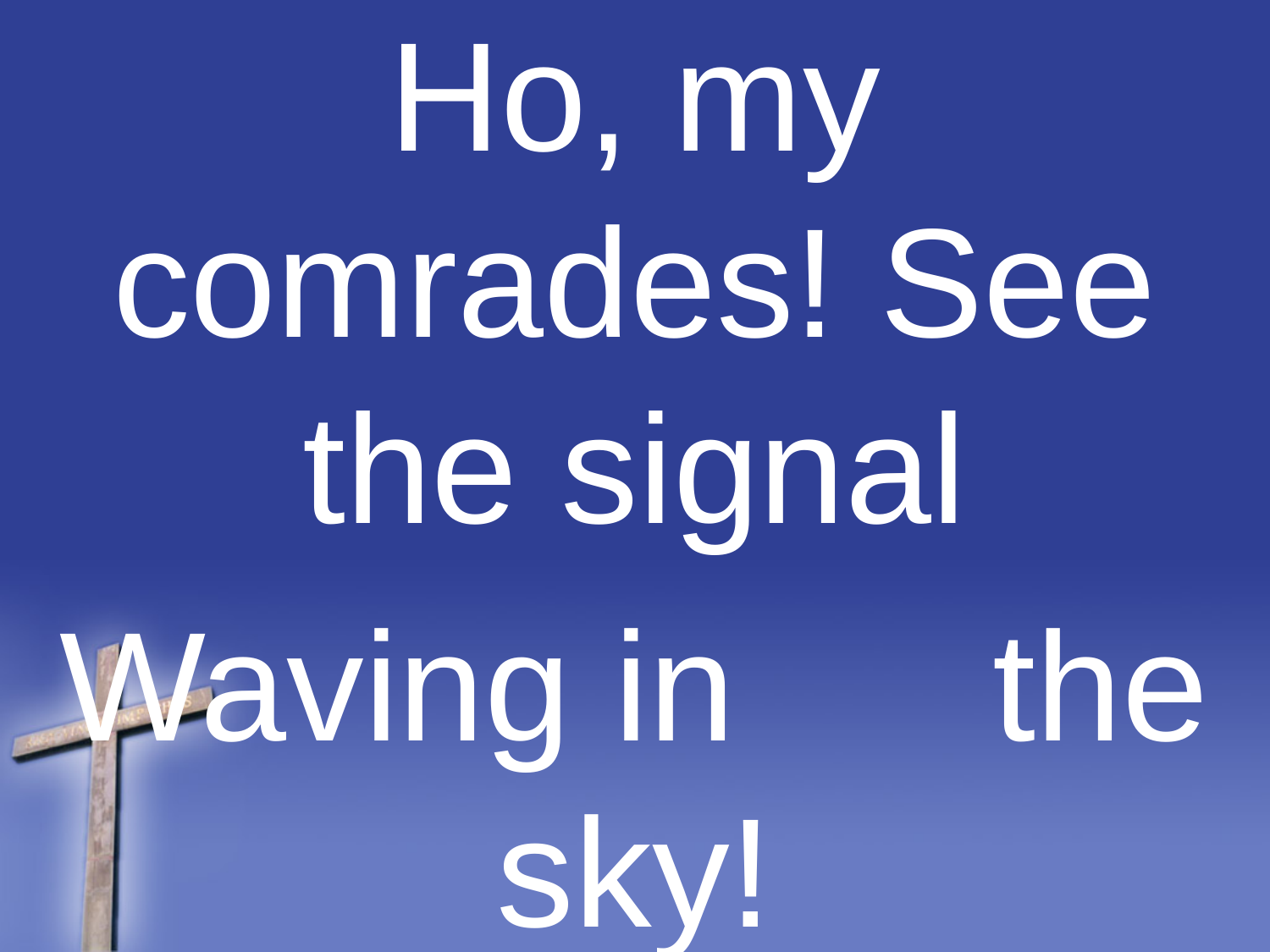

Ho, my comrades! See the signal
Waving in      the sky!